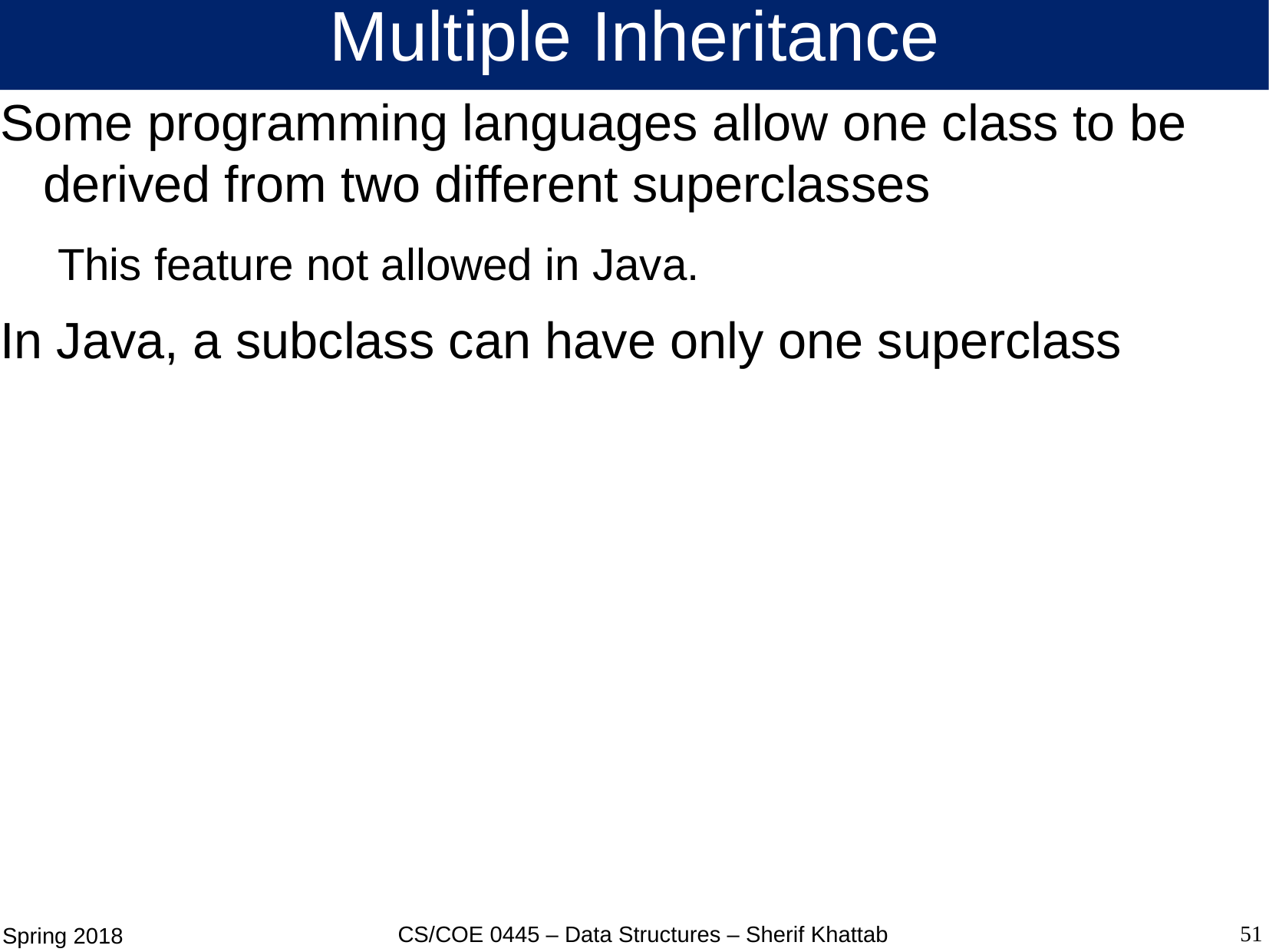

# Multiple Inheritance
Some programming languages allow one class to be derived from two different superclasses
This feature not allowed in Java.
In Java, a subclass can have only one superclass
51
CS/COE 0445 – Data Structures – Sherif Khattab
Spring 2018